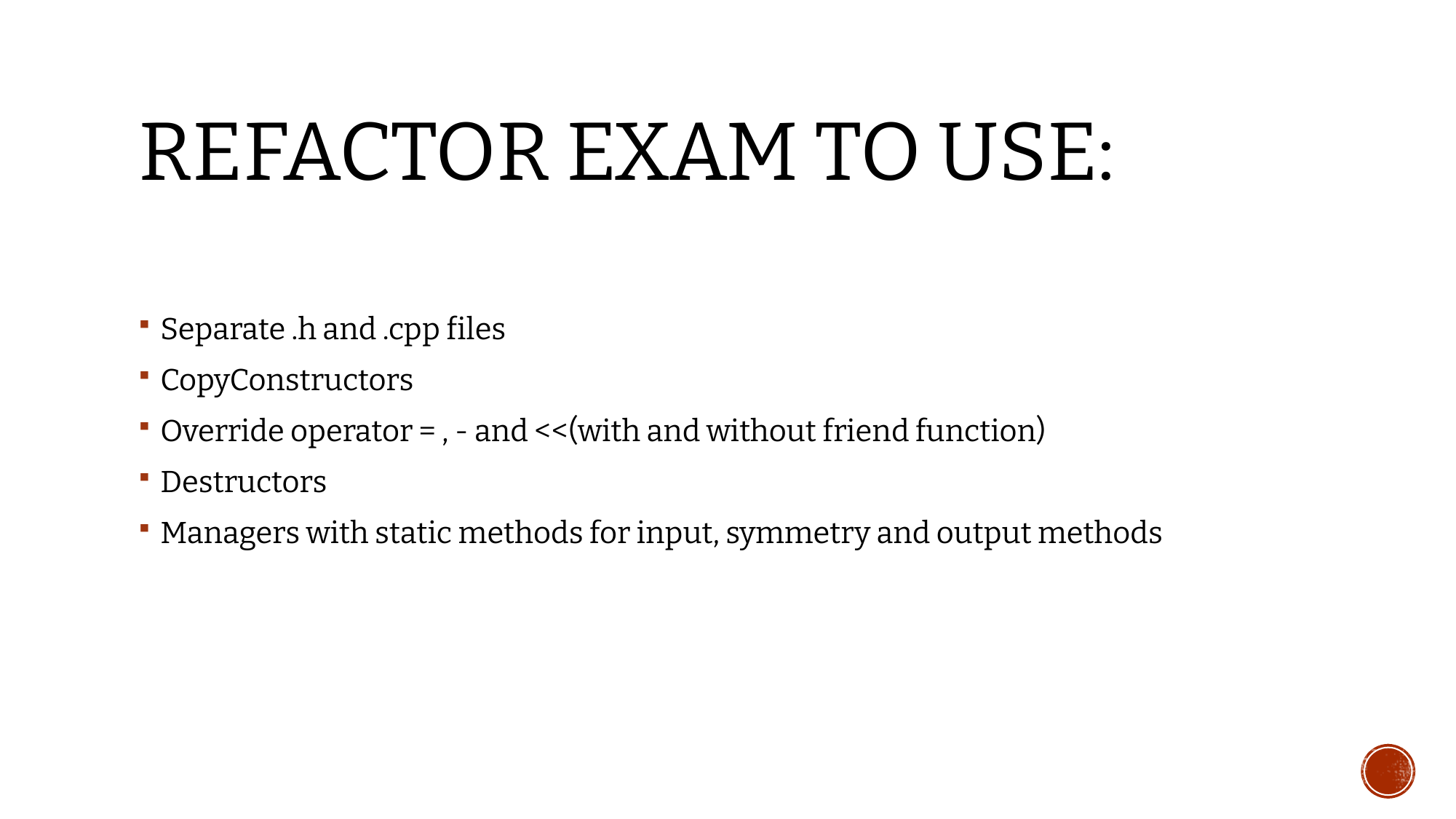

# Refactor Exam to use:

Separate .h and .cpp files
CopyConstructors
Override operator = , - and <<(with and without friend function)
Destructors
Managers with static methods for input, symmetry and output methods